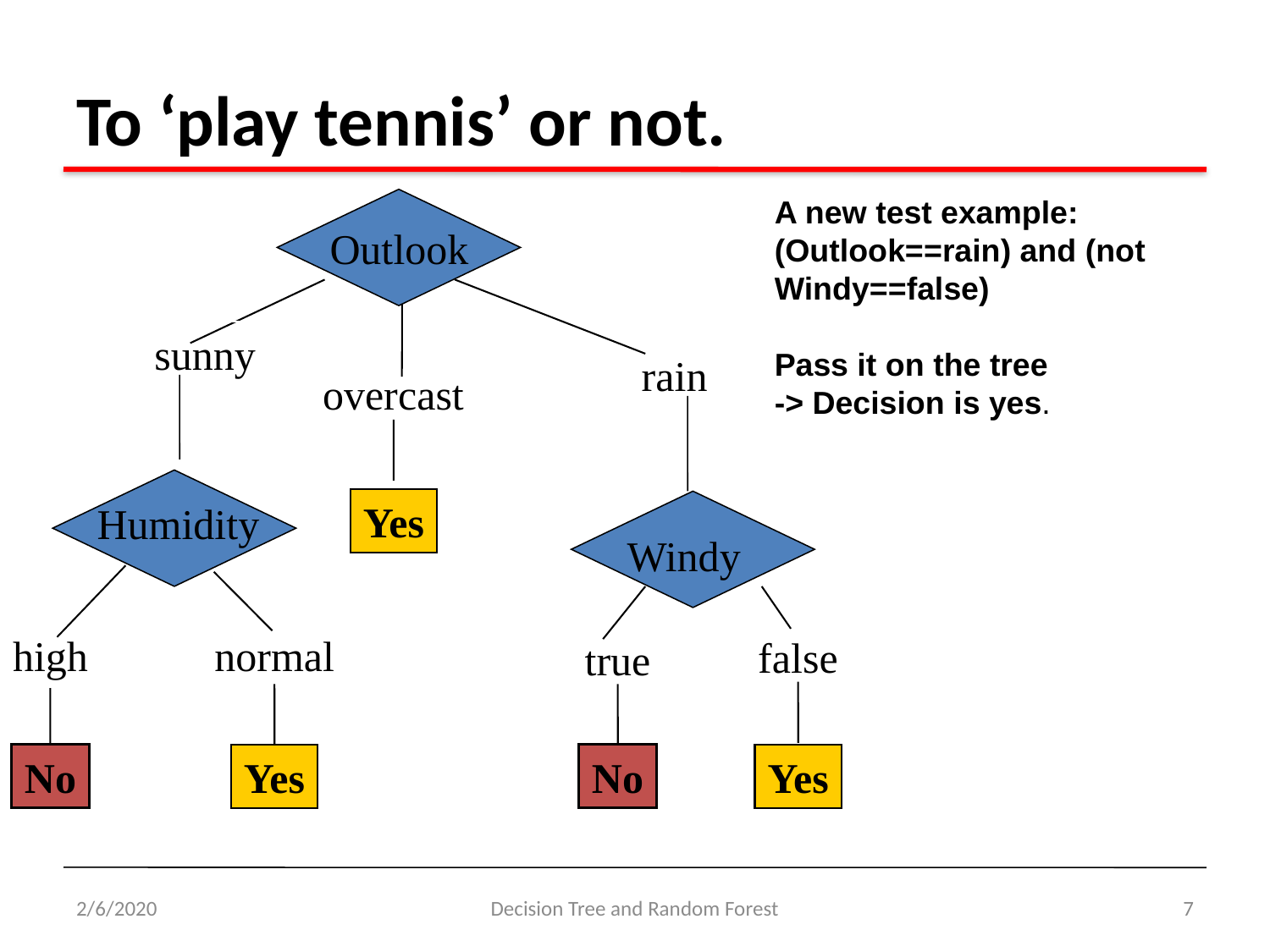

To ‘play tennis’ or not.

A new test example:
(Outlook==rain) and (not Windy==false)

Pass it on the tree
-> Decision is yes.

Outlook

sunny
rain
overcast

Yes
Humidity

Windy

high
normal
false
true

No
Yes
No
Yes
2/6/2020
Decision Tree and Random Forest
7